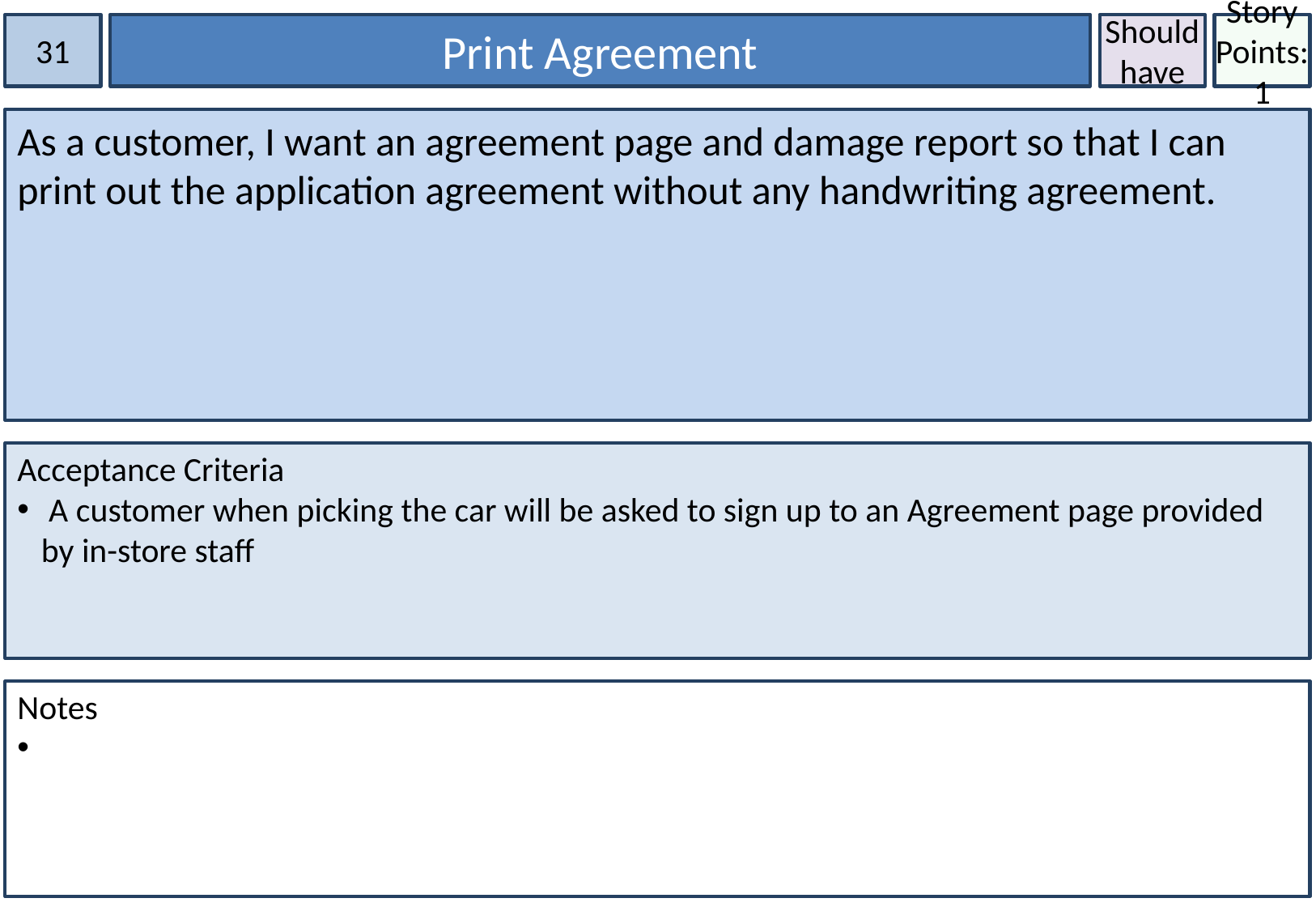

31
Print Agreement
Should have
Story Points:1
As a customer, I want an agreement page and damage report so that I can print out the application agreement without any handwriting agreement.

Acceptance Criteria
 A customer when picking the car will be asked to sign up to an Agreement page provided by in-store staff
Notes